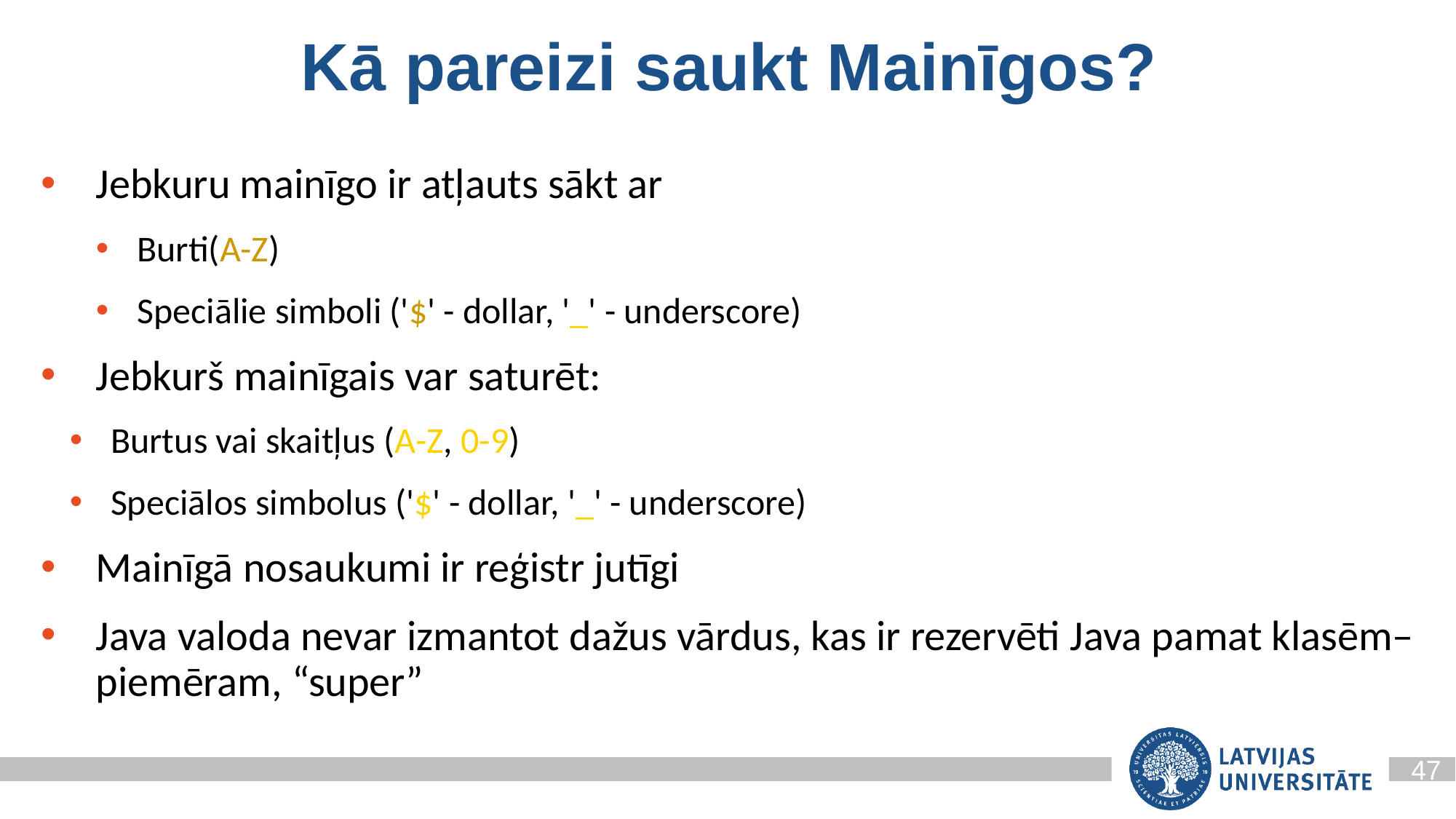

# Kā pareizi saukt Mainīgos?
Jebkuru mainīgo ir atļauts sākt ar
Burti(A-Z)
Speciālie simboli ('$' - dollar, '_' - underscore)
Jebkurš mainīgais var saturēt:
Burtus vai skaitļus (A-Z, 0-9)
Speciālos simbolus ('$' - dollar, '_' - underscore)
Mainīgā nosaukumi ir reģistr jutīgi
Java valoda nevar izmantot dažus vārdus, kas ir rezervēti Java pamat klasēm– piemēram, “super”
47